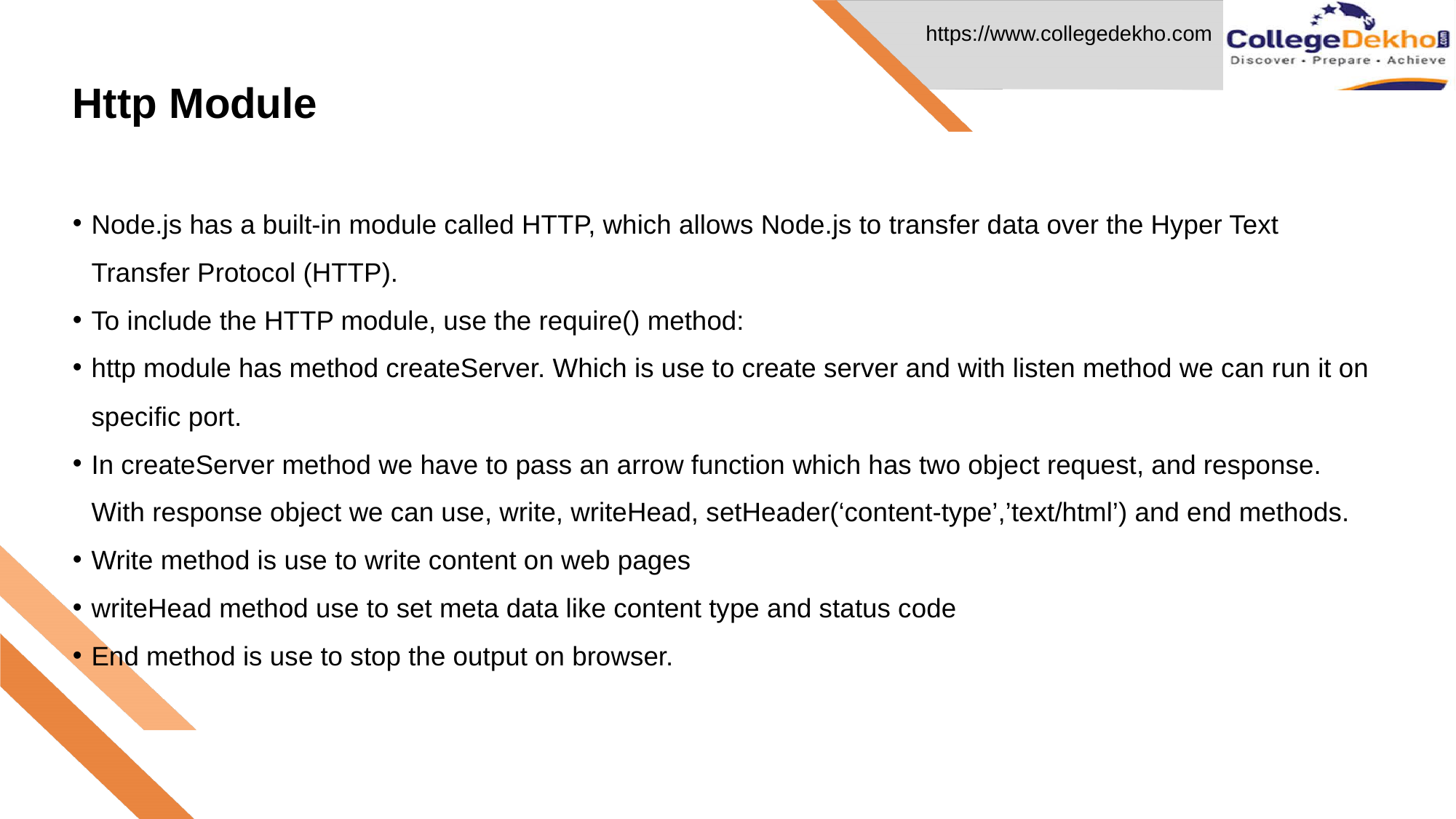

# Http Module
Node.js has a built-in module called HTTP, which allows Node.js to transfer data over the Hyper Text Transfer Protocol (HTTP).
To include the HTTP module, use the require() method:
http module has method createServer. Which is use to create server and with listen method we can run it on specific port.
In createServer method we have to pass an arrow function which has two object request, and response. With response object we can use, write, writeHead, setHeader(‘content-type’,’text/html’) and end methods.
Write method is use to write content on web pages
writeHead method use to set meta data like content type and status code
End method is use to stop the output on browser.